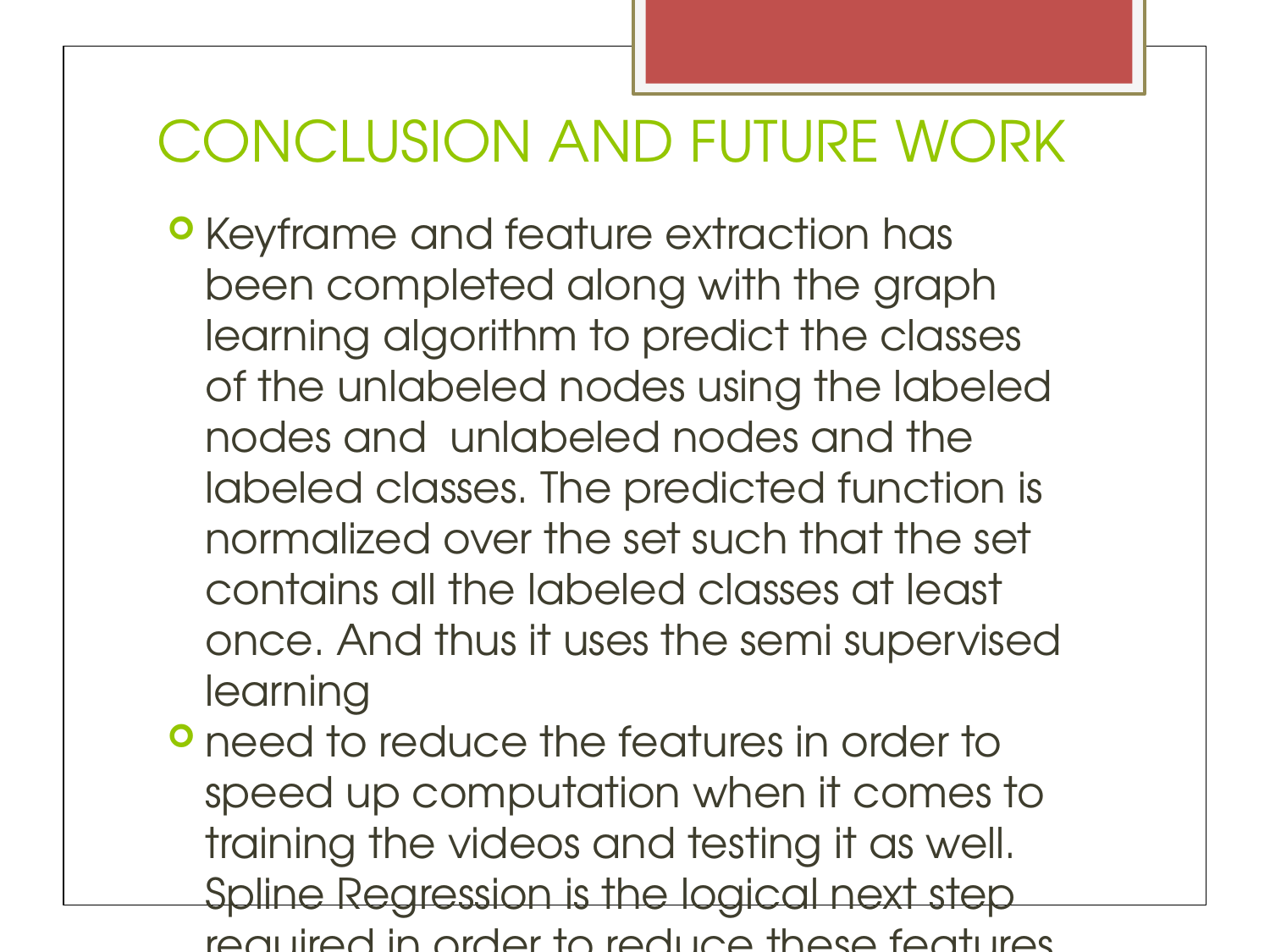

CONCLUSION AND FUTURE WORK
Keyframe and feature extraction has been completed along with the graph learning algorithm to predict the classes of the unlabeled nodes using the labeled nodes and  unlabeled nodes and the labeled classes. The predicted function is normalized over the set such that the set contains all the labeled classes at least once. And thus it uses the semi supervised learning
need to reduce the features in order to speed up computation when it comes to training the videos and testing it as well. Spline Regression is the logical next step required in order to reduce these features.
It helps preserving local geometry and data distribution and is a very good technique to implement for semi supervised learning. Once this has been carried out, we feed this normalized, reduced feature matrix through the graph algorithm and thereby complete the learning.
Another algorithm yet to implement is the Adaboost technique for multi class classification. The test set then needs to be provided to check the validity of our implementation and these results are to be compared and contrasted.